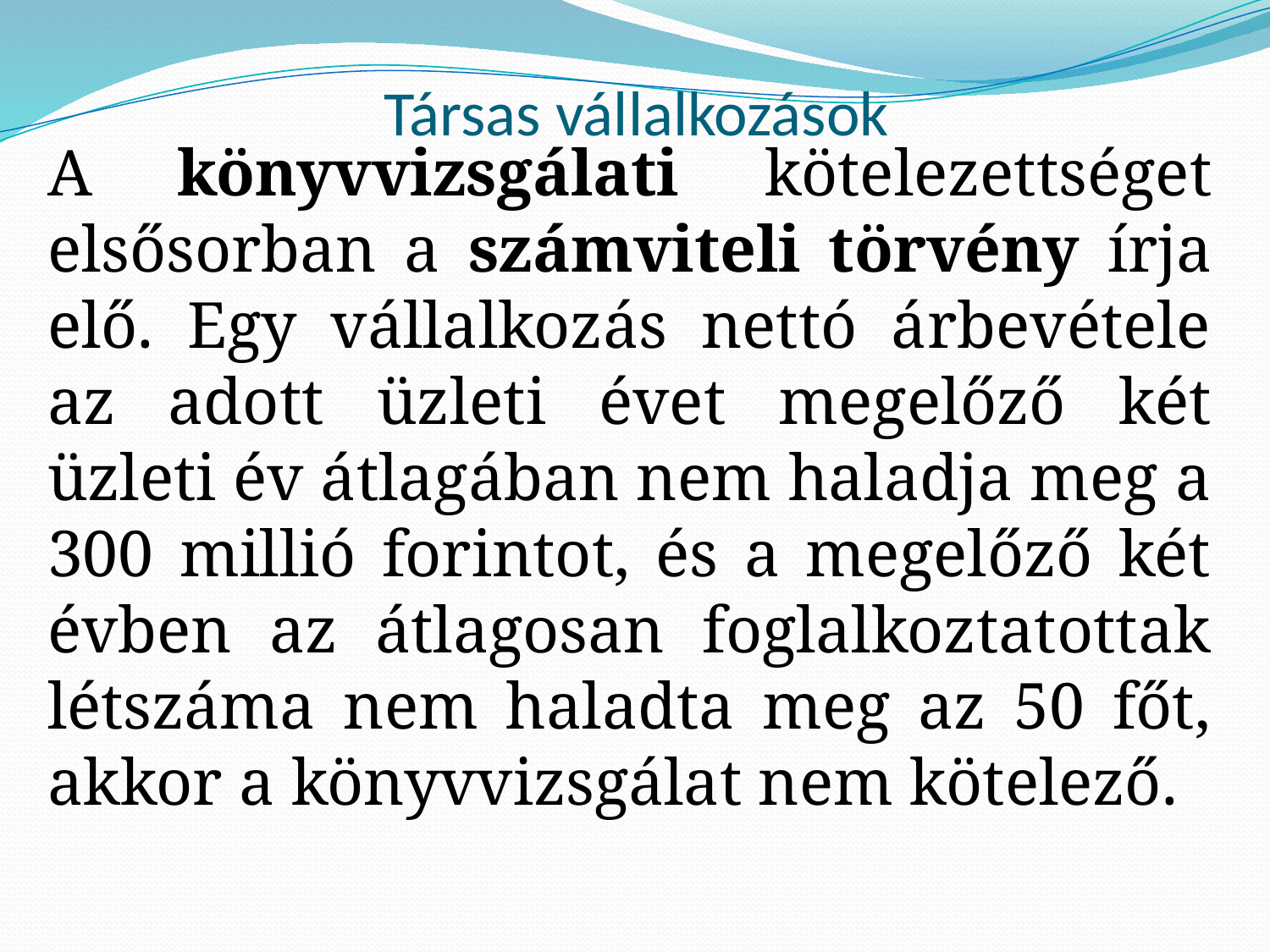

# Társas vállalkozások
A könyvvizsgálati kötelezettséget elsősorban a számviteli törvény írja elő. Egy vállalkozás nettó árbevétele az adott üzleti évet megelőző két üzleti év átlagában nem haladja meg a 300 millió forintot, és a megelőző két évben az átlagosan foglalkoztatottak létszáma nem haladta meg az 50 főt, akkor a könyvvizsgálat nem kötelező.